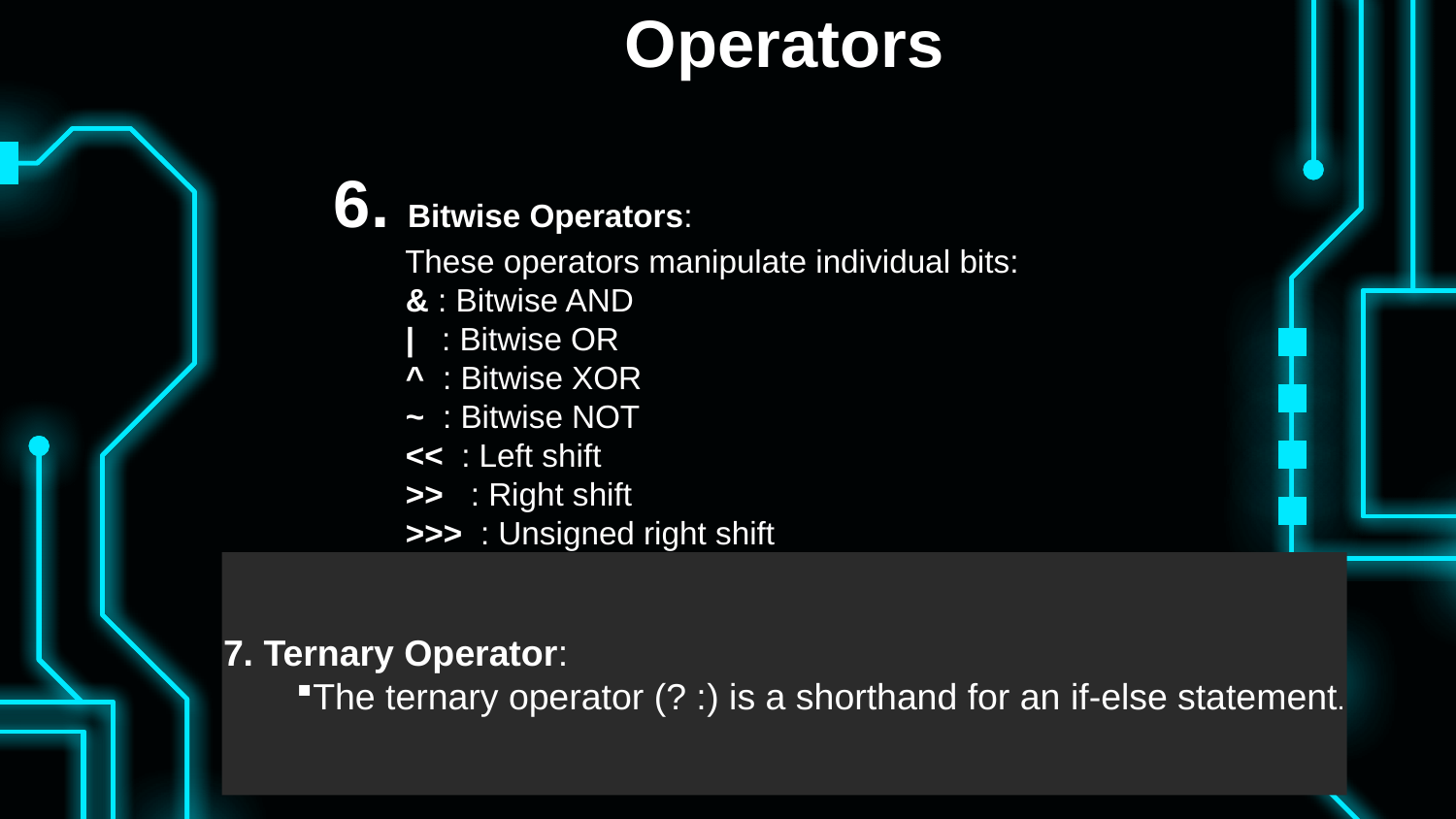

# Operators 6. Bitwise Operators: These operators manipulate individual bits: & : Bitwise AND |   : Bitwise OR ^  : Bitwise XOR ~  : Bitwise NOT <<  : Left shift >>   : Right shift >>>  : Unsigned right shift

7. Ternary Operator:
The ternary operator (? :) is a shorthand for an if-else statement.